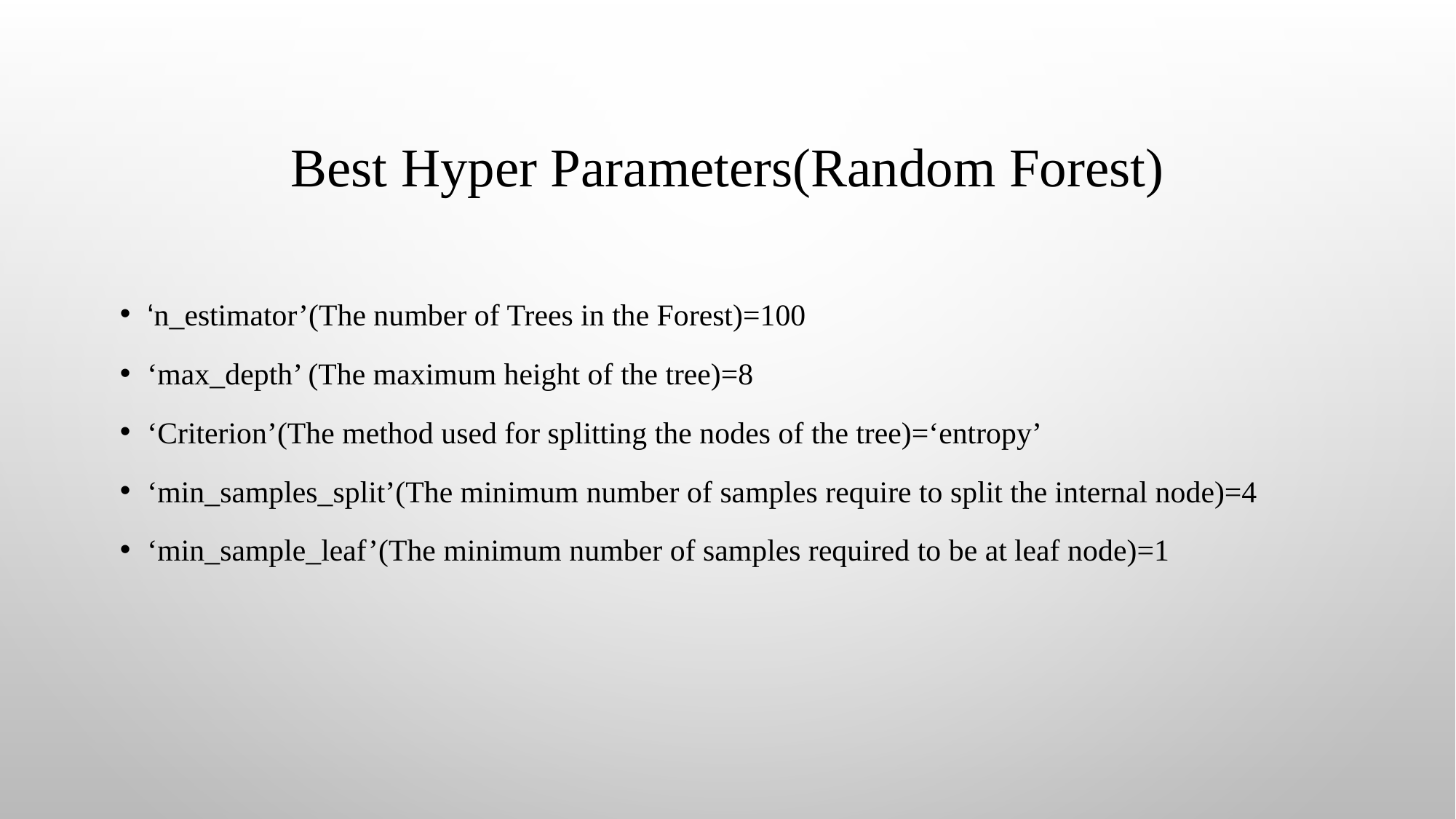

# Best Hyper Parameters(Random Forest)
‘n_estimator’(The number of Trees in the Forest)=100
‘max_depth’ (The maximum height of the tree)=8
‘Criterion’(The method used for splitting the nodes of the tree)=‘entropy’
‘min_samples_split’(The minimum number of samples require to split the internal node)=4
‘min_sample_leaf’(The minimum number of samples required to be at leaf node)=1